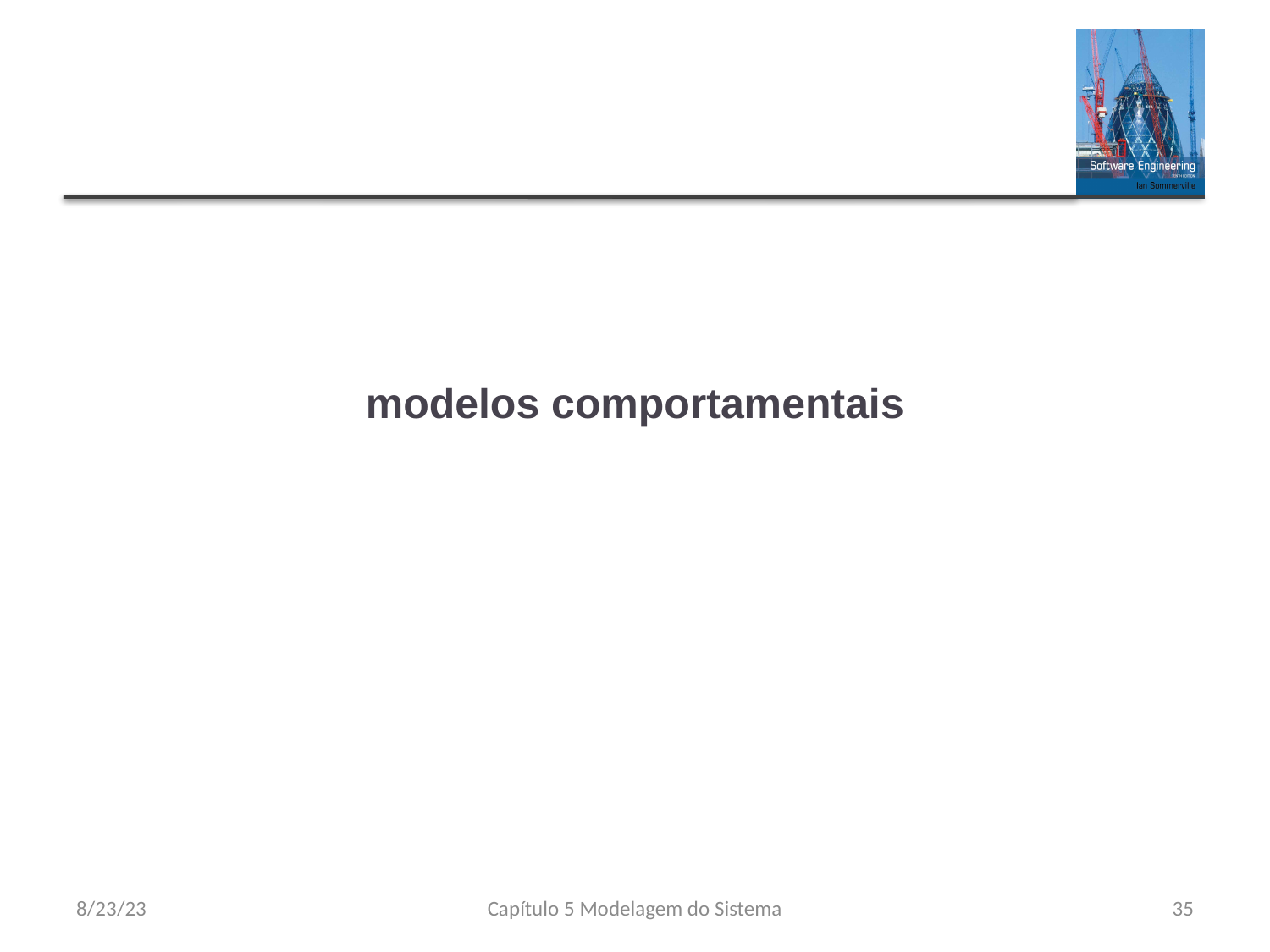

# modelos comportamentais
8/23/23
Capítulo 5 Modelagem do Sistema
35